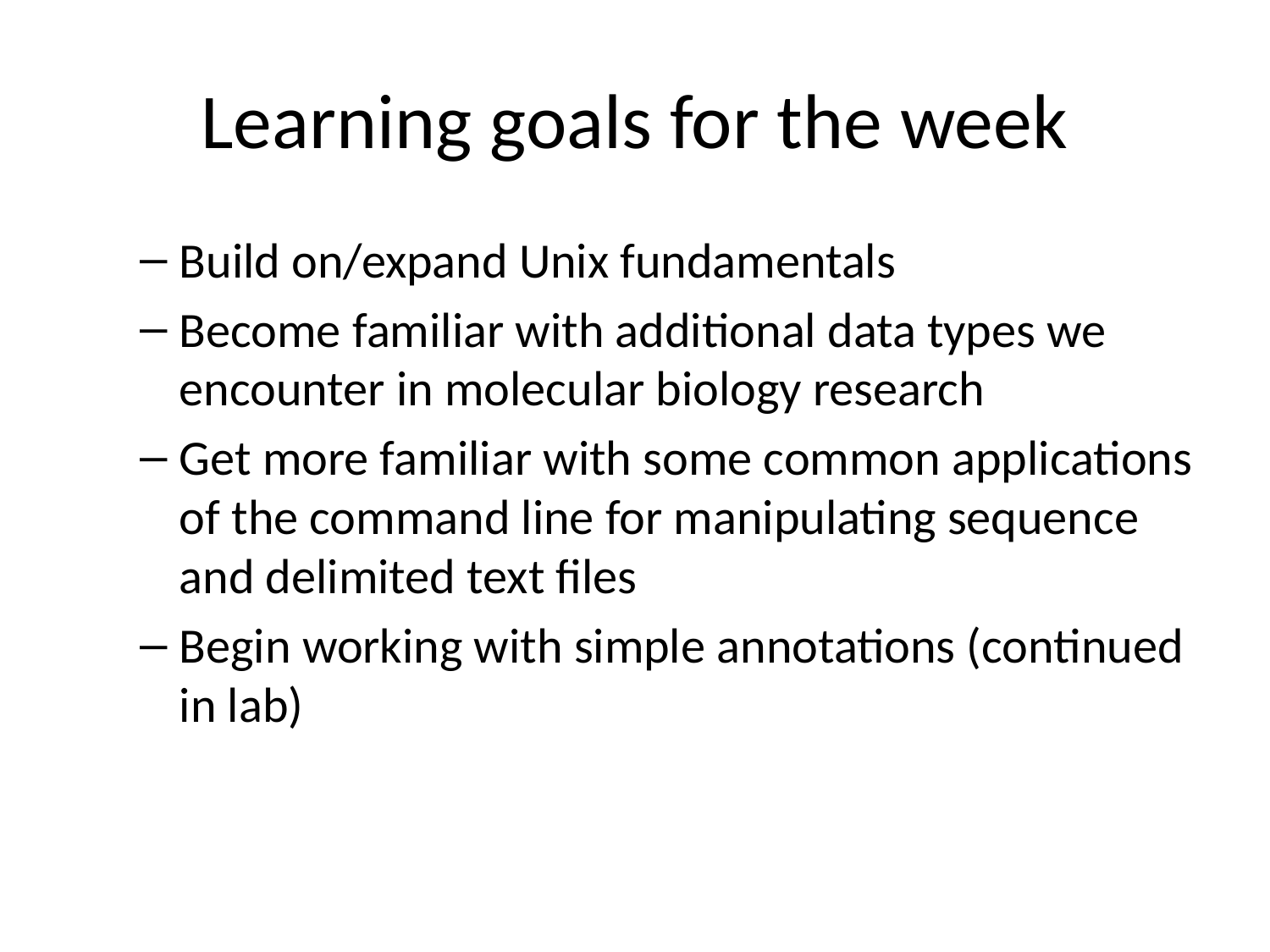

# Learning goals for the week
Build on/expand Unix fundamentals
Become familiar with additional data types we encounter in molecular biology research
Get more familiar with some common applications of the command line for manipulating sequence and delimited text files
Begin working with simple annotations (continued in lab)